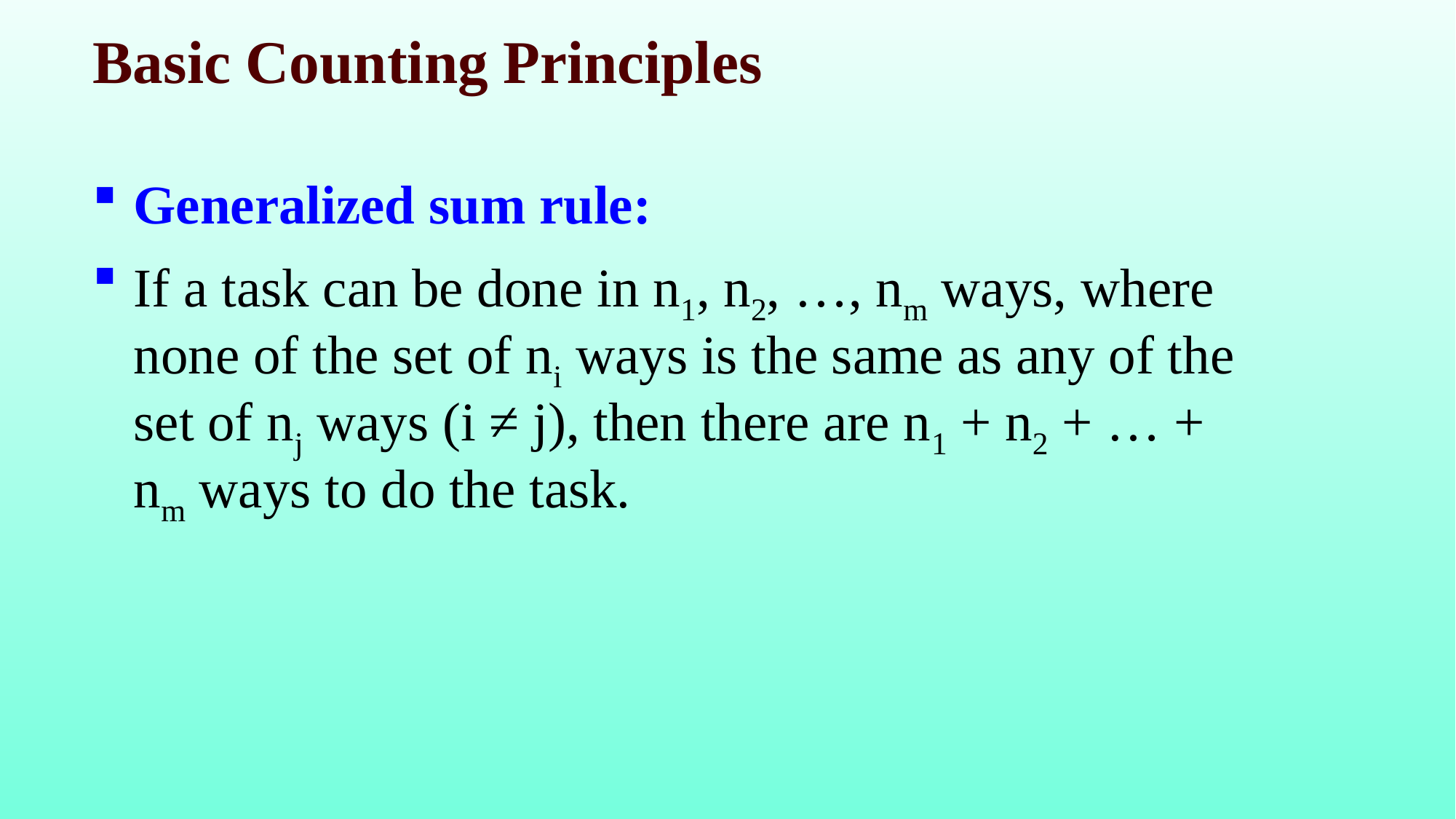

# Basic Counting Principles
Generalized sum rule:

If a task can be done in n1, n2, …, nm ways, where none of the set of ni ways is the same as any of the set of nj ways (i ≠ j), then there are n1 + n2 + … + nm ways to do the task.